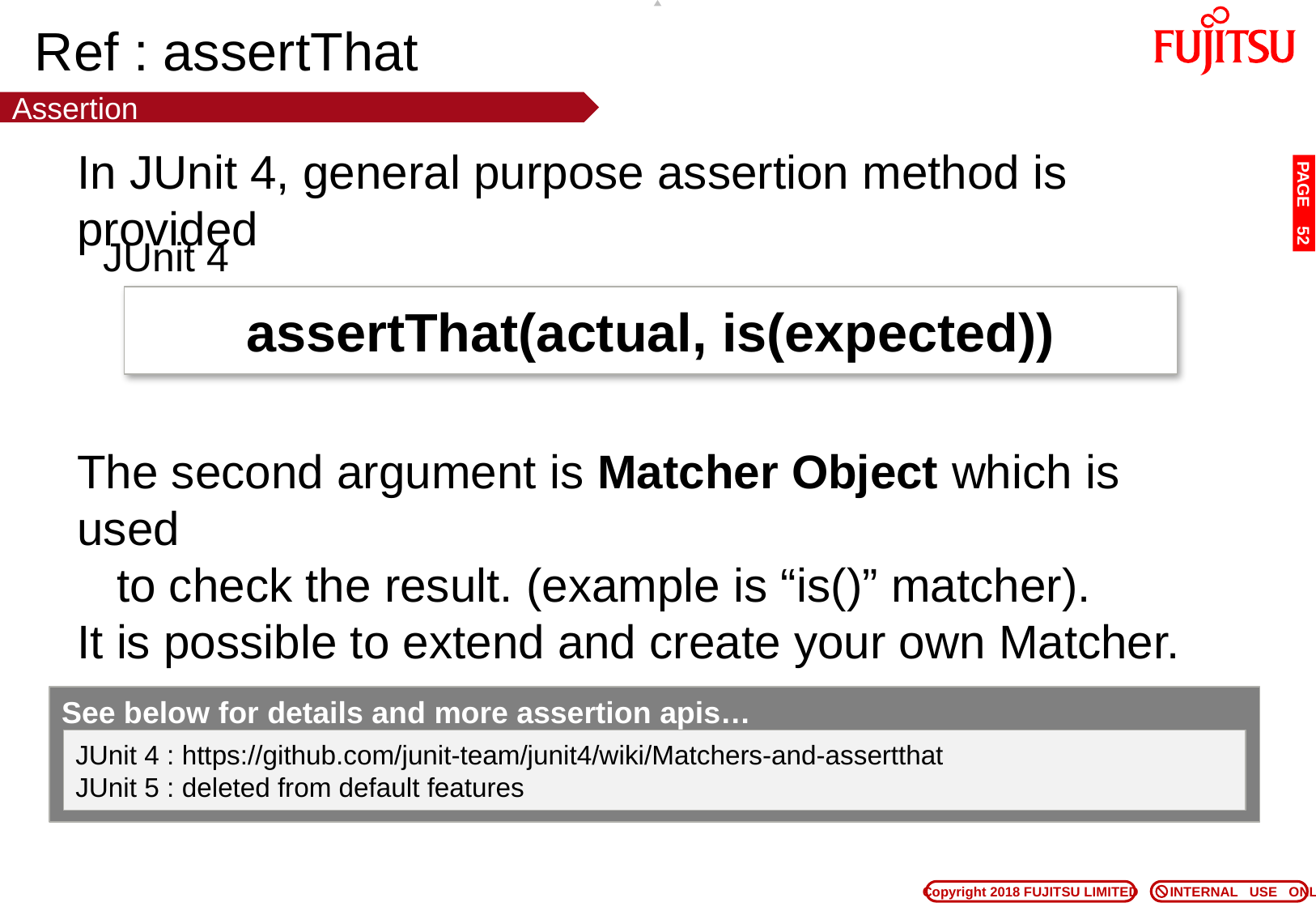

# Ref : assertThat
Assertion
In JUnit 4, general purpose assertion method is provided
PAGE    52
JUnit 4
assertThat(actual, is(expected))
The second argument is Matcher Object which is used
   to check the result. (example is “is()” matcher).
It is possible to extend and create your own Matcher.
See below for details and more assertion apis…
JUnit 4 : https://github.com/junit-team/junit4/wiki/Matchers-and-assertthat
JUnit 5 : deleted from default features